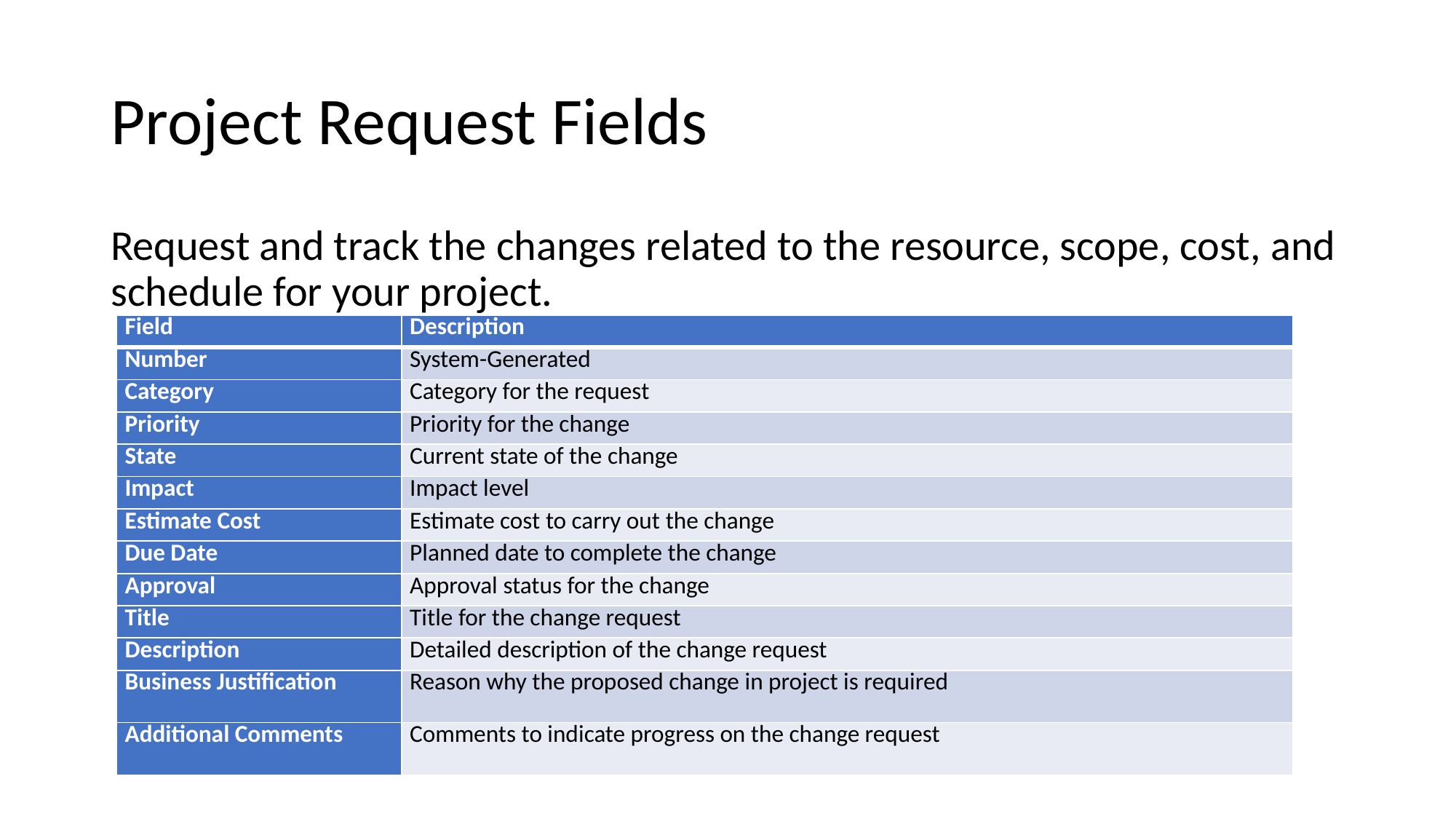

# Project Request Fields
Request and track the changes related to the resource, scope, cost, and schedule for your project.

| Field | Description |
| --- | --- |
| Number | System-Generated |
| Category | Category for the request |
| Priority | Priority for the change |
| State | Current state of the change |
| Impact | Impact level |
| Estimate Cost | Estimate cost to carry out the change |
| Due Date | Planned date to complete the change |
| Approval | Approval status for the change |
| Title | Title for the change request |
| Description | Detailed description of the change request |
| Business Justification | Reason why the proposed change in project is required |
| Additional Comments | Comments to indicate progress on the change request |